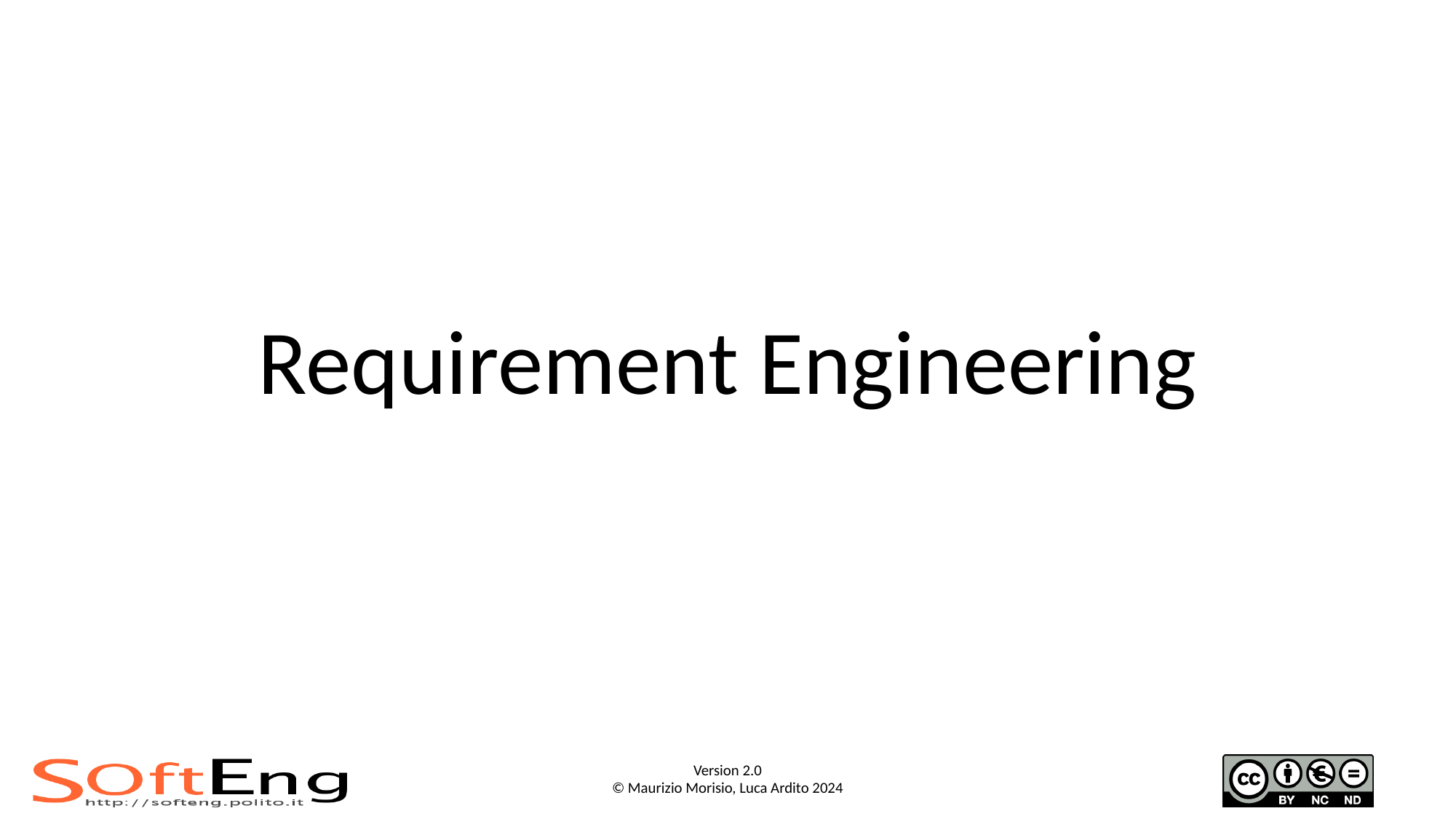

# Requirement Engineering

Version 2.0
© Maurizio Morisio, Luca Ardito 2024